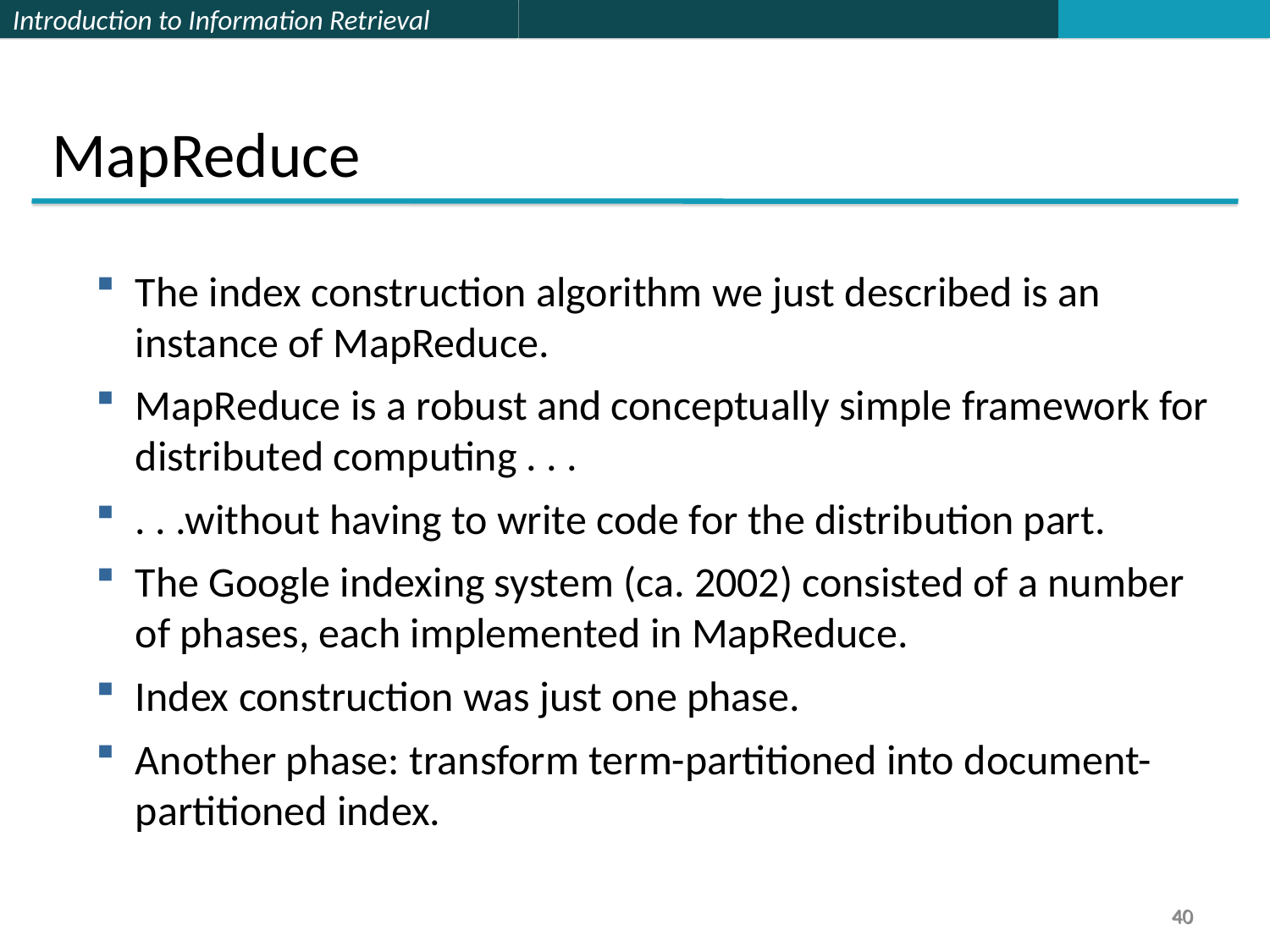

MapReduce
The index construction algorithm we just described is an instance of MapReduce.
MapReduce is a robust and conceptually simple framework for distributed computing . . .
. . .without having to write code for the distribution part.
The Google indexing system (ca. 2002) consisted of a number of phases, each implemented in MapReduce.
Index construction was just one phase.
Another phase: transform term-partitioned into document-partitioned index.
40
40